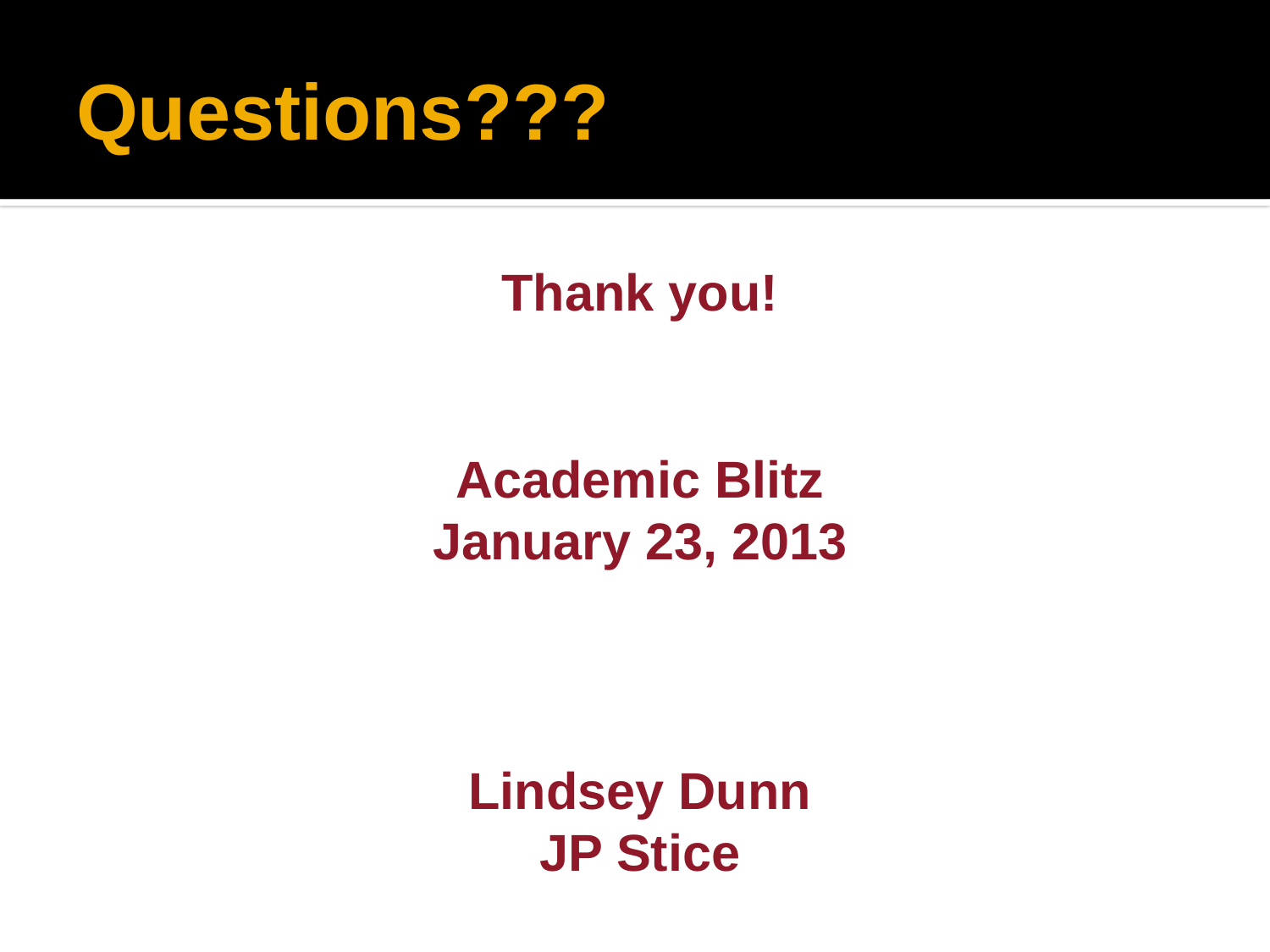

# Questions???
Thank you!

Academic Blitz
January 23, 2013

Lindsey Dunn
JP Stice